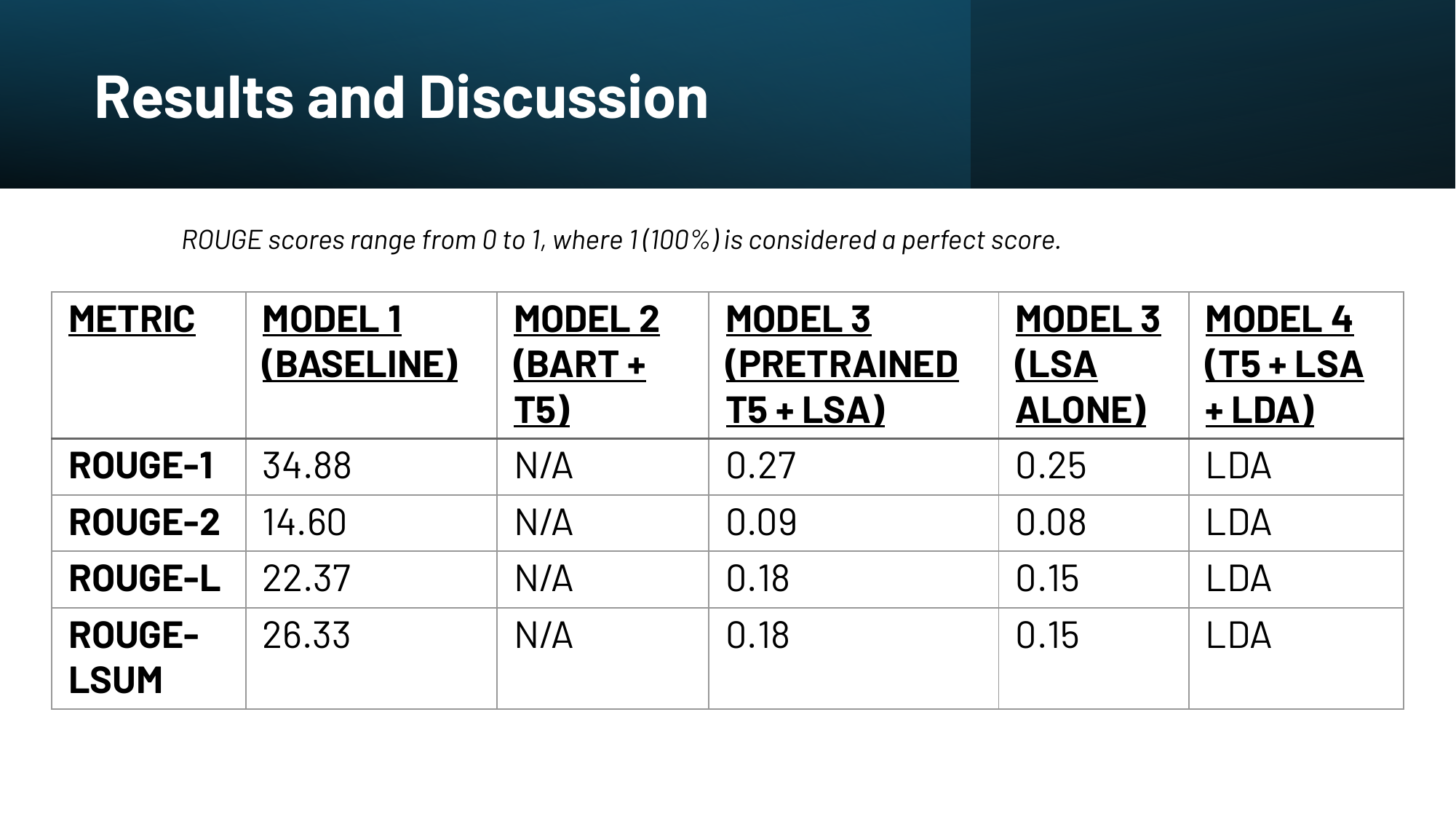

# Results and Discussion
ROUGE scores range from 0 to 1, where 1 (100%) is considered a perfect score.
| METRIC | MODEL 1 (BASELINE) | MODEL 2 (BART + T5) | MODEL 3 (PRETRAINED T5 + LSA) | MODEL 3 (LSA ALONE) | MODEL 4 (T5 + LSA + LDA) |
| --- | --- | --- | --- | --- | --- |
| ROUGE-1 | 34.88 | N/A | 0.27 | 0.25 | LDA |
| ROUGE-2 | 14.60 | N/A | 0.09 | 0.08 | LDA |
| ROUGE-L | 22.37 | N/A | 0.18 | 0.15 | LDA |
| ROUGE-LSUM | 26.33 | N/A | 0.18 | 0.15 | LDA |